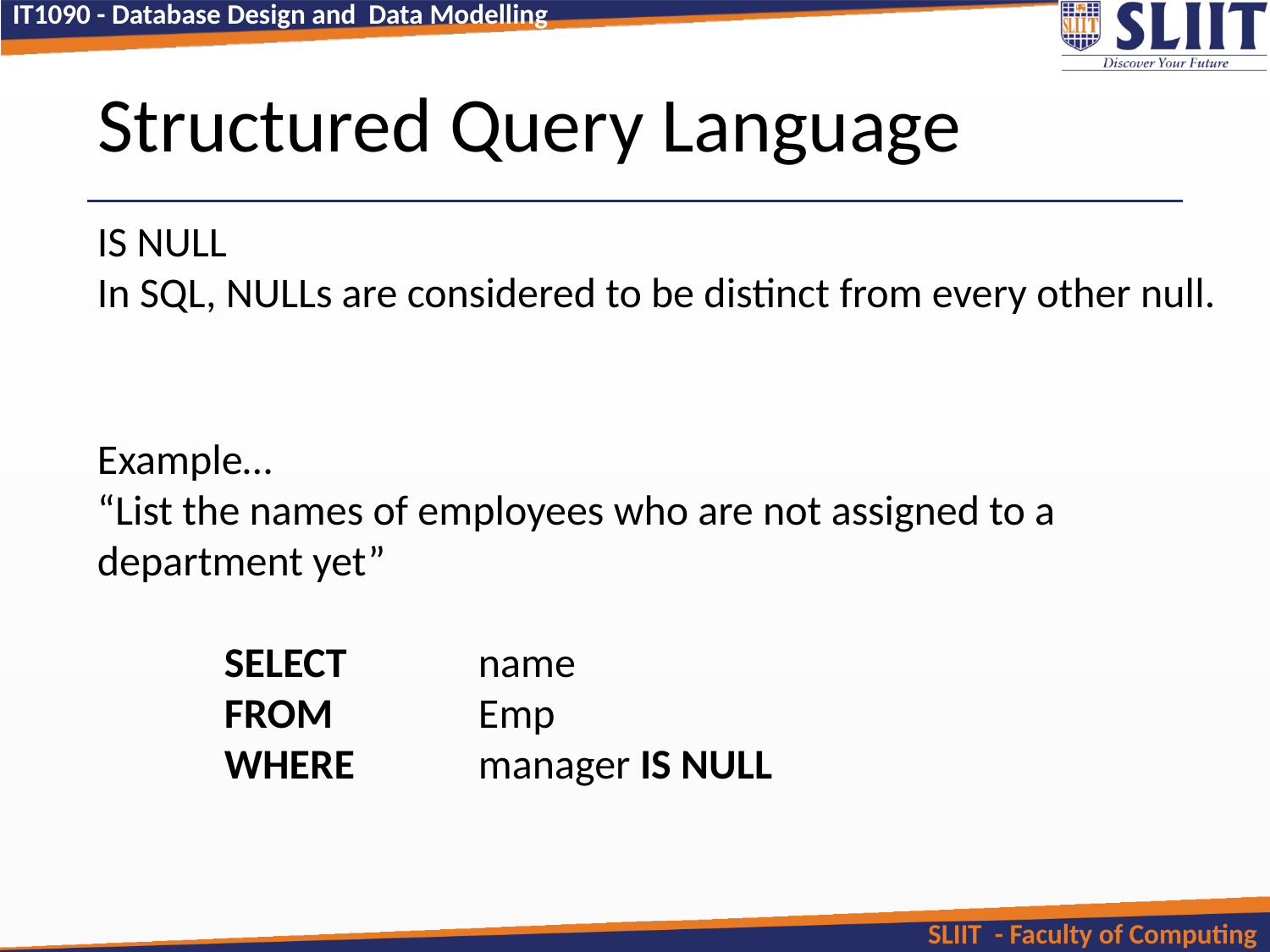

# Structured Query Language
IS NULL
In SQL, NULLs are considered to be distinct from every other null.
Example…
“List the names of employees who are not assigned to a department yet”

	SELECT 	name
	FROM		Emp
	WHERE	manager IS NULL